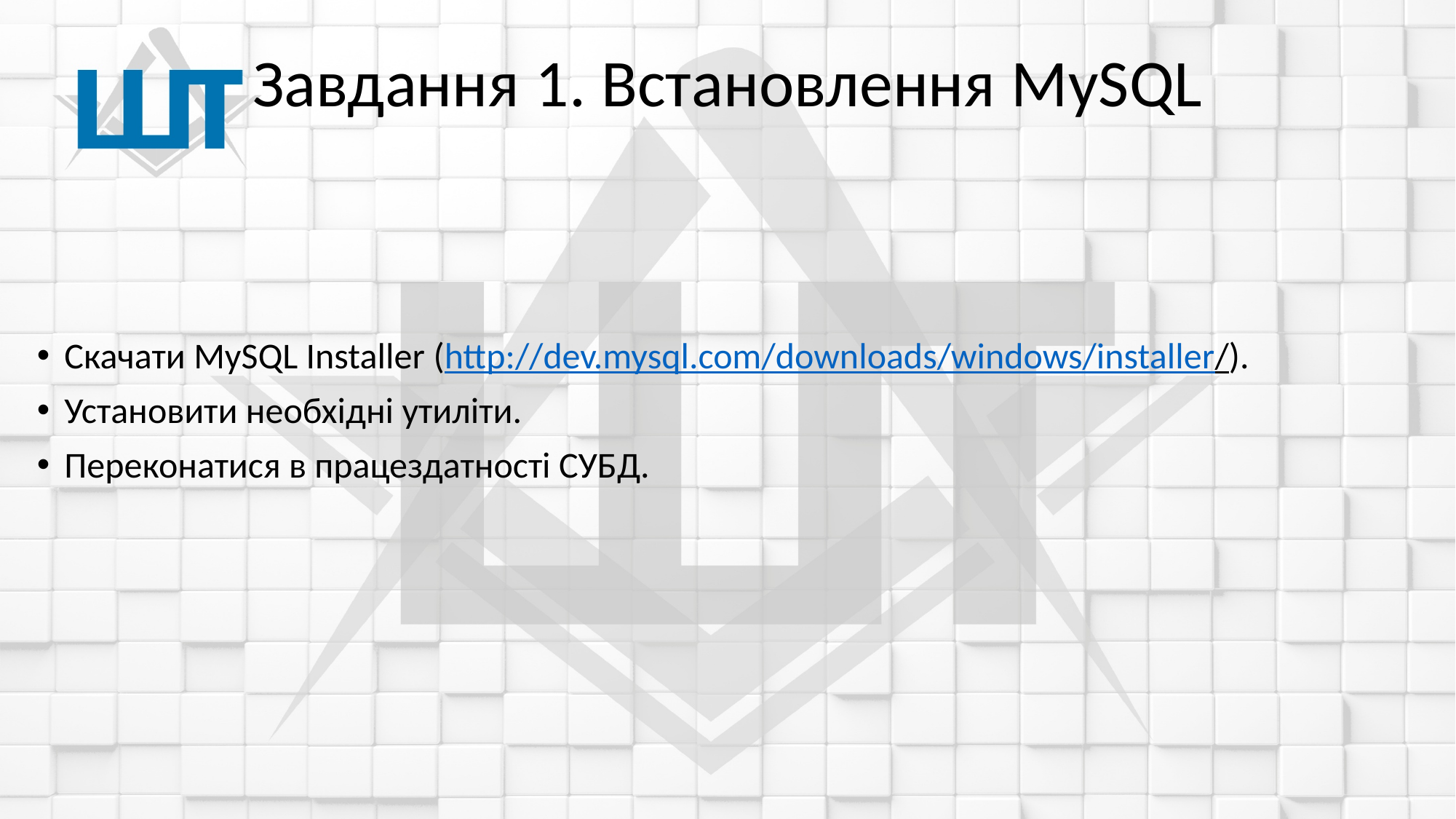

# Завдання 1. Встановлення MySQL
Скачати MySQL Installer (http://dev.mysql.com/downloads/windows/installer/).
Установити необхідні утиліти.
Переконатися в працездатності СУБД.